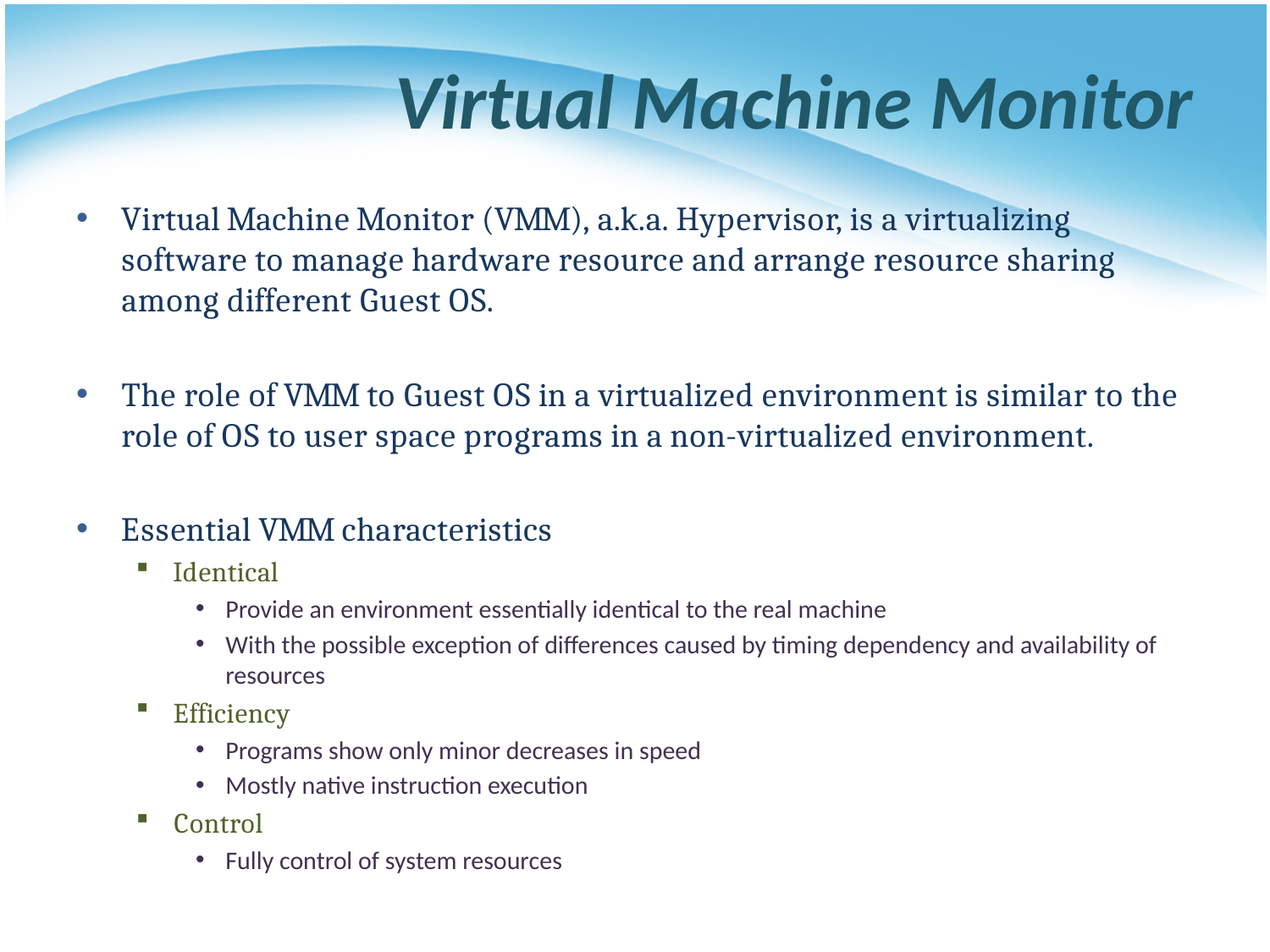

# Virtual Machine Monitor
Virtual Machine Monitor (VMM), a.k.a. Hypervisor, is a virtualizing software to manage hardware resource and arrange resource sharing among different Guest OS.

The role of VMM to Guest OS in a virtualized environment is similar to the role of OS to user space programs in a non-virtualized environment.

Essential VMM characteristics
Identical
Provide an environment essentially identical to the real machine
With the possible exception of differences caused by timing dependency and availability of resources
Efficiency
Programs show only minor decreases in speed
Mostly native instruction execution
Control
Fully control of system resources